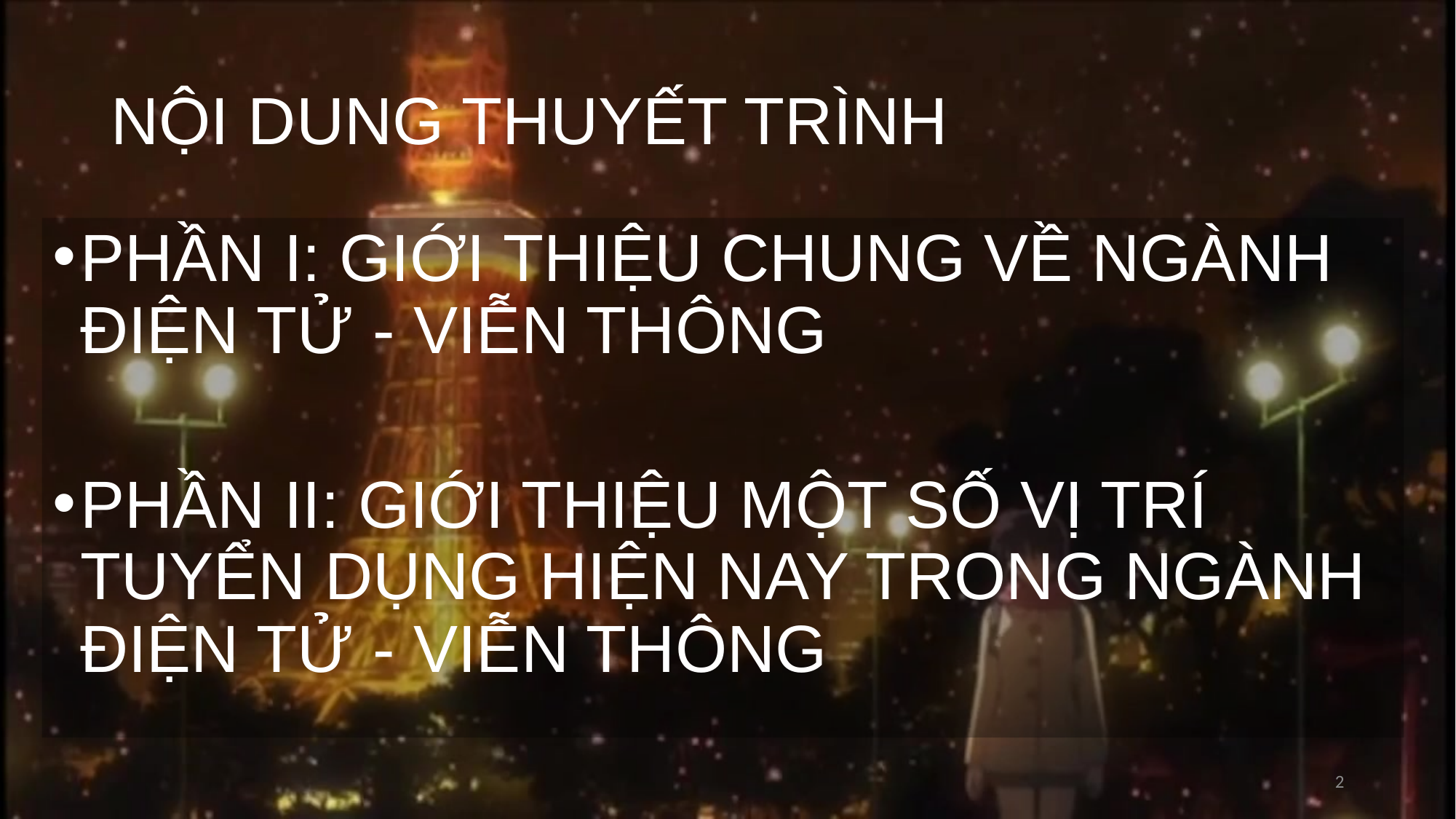

# NỘI DUNG THUYẾT TRÌNH
PHẦN I: GIỚI THIỆU CHUNG VỀ NGÀNH ĐIỆN TỬ - VIỄN THÔNG

PHẦN II: GIỚI THIỆU MỘT SỐ VỊ TRÍ TUYỂN DỤNG HIỆN NAY TRONG NGÀNH ĐIỆN TỬ - VIỄN THÔNG
2